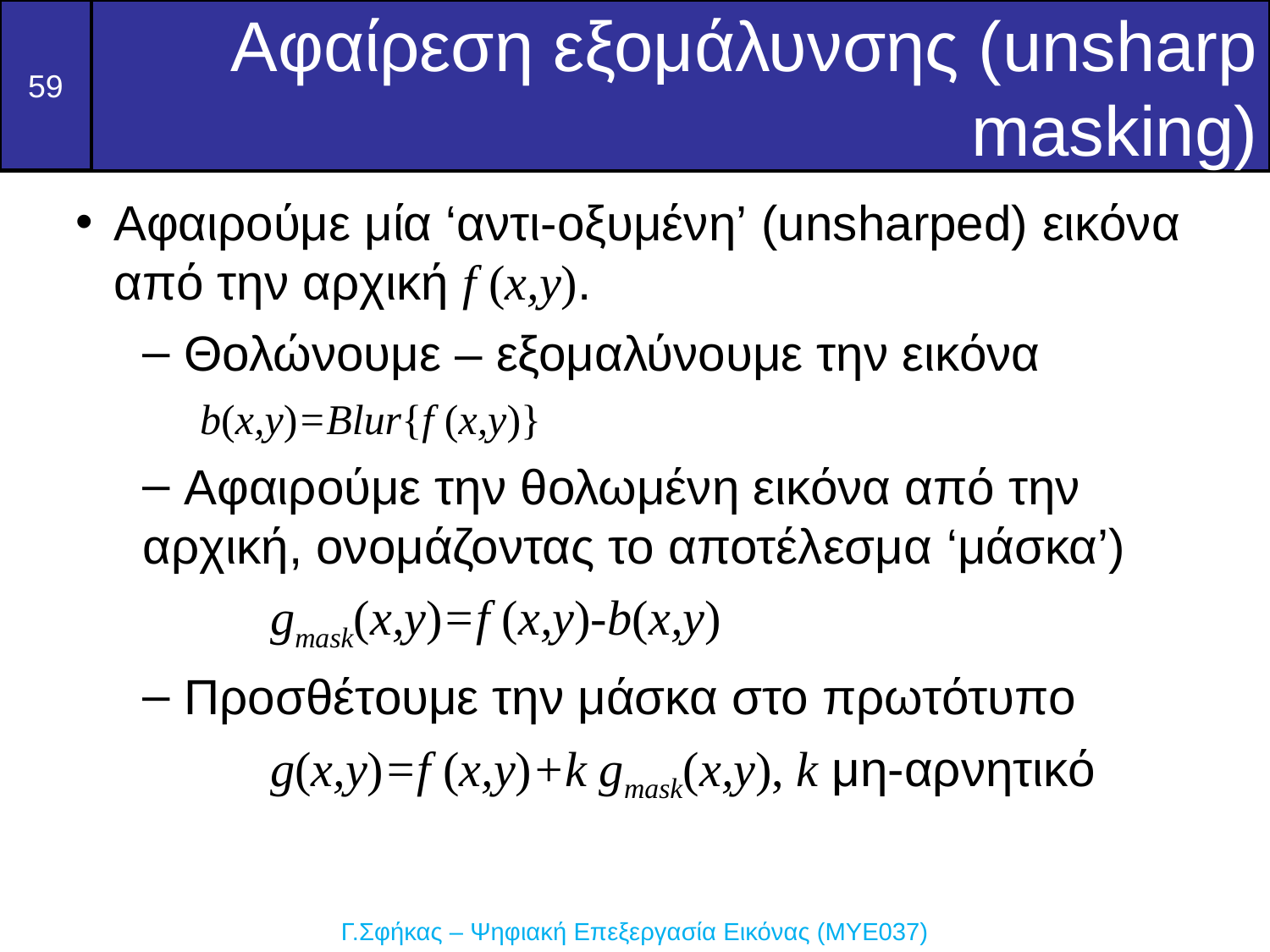

Αφαίρεση εξομάλυνσης (unsharp masking)
Αφαιρούμε μία ‘αντι-οξυμένη’ (unsharped) εικόνα από την αρχική f (x,y).
 Θολώνουμε – εξομαλύνουμε την εικόνα
b(x,y)=Blur{f (x,y)}
 Αφαιρούμε την θολωμένη εικόνα από την αρχική, ονομάζοντας το αποτέλεσμα ‘μάσκα’)
	gmask(x,y)=f (x,y)-b(x,y)
 Προσθέτουμε την μάσκα στο πρωτότυπο
	g(x,y)=f (x,y)+k gmask(x,y), k μη-αρνητικό